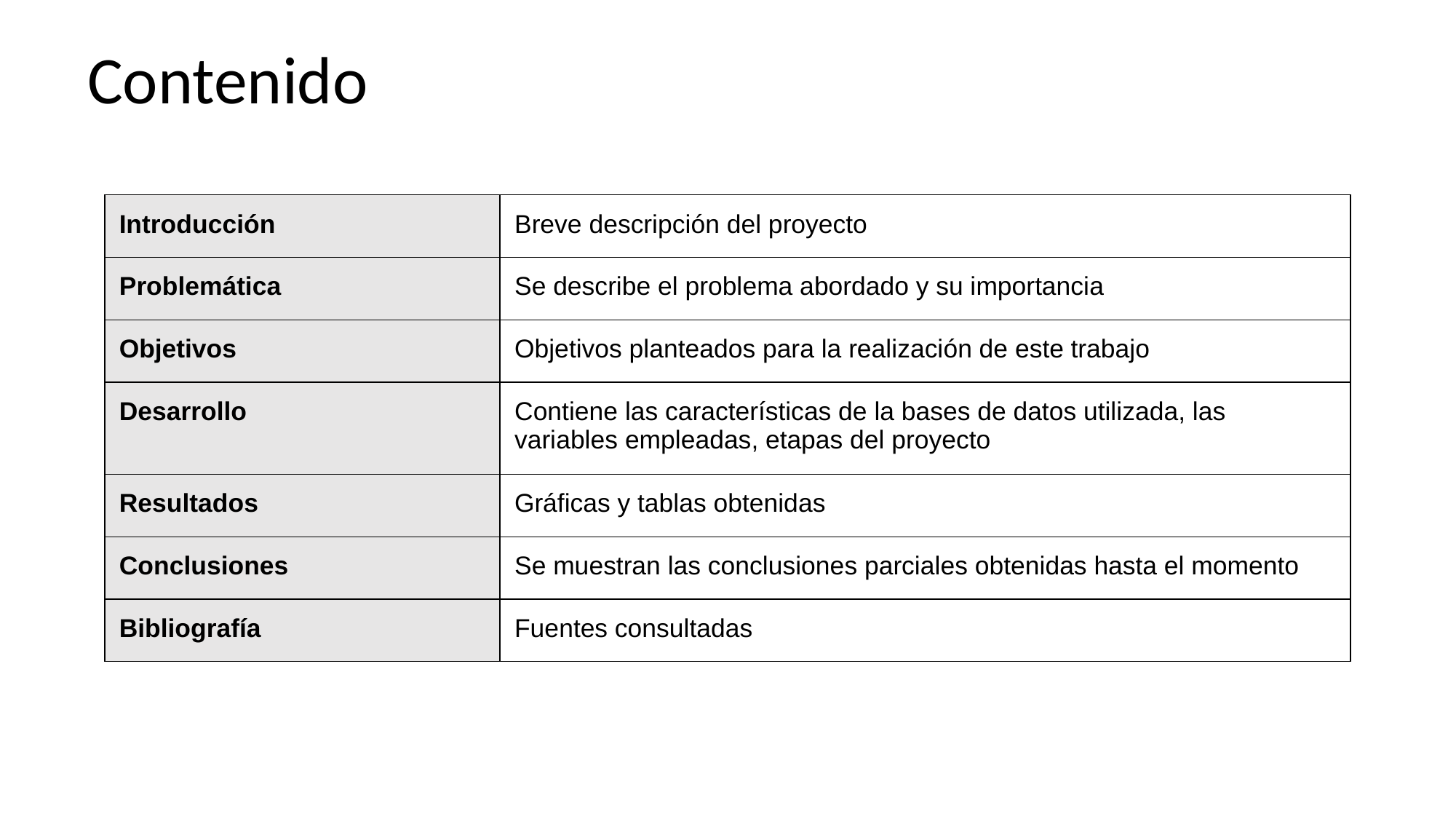

Contenido
| Introducción | Breve descripción del proyecto |
| --- | --- |
| Problemática | Se describe el problema abordado y su importancia |
| Objetivos | Objetivos planteados para la realización de este trabajo |
| Desarrollo | Contiene las características de la bases de datos utilizada, las variables empleadas, etapas del proyecto |
| Resultados | Gráficas y tablas obtenidas |
| Conclusiones | Se muestran las conclusiones parciales obtenidas hasta el momento |
| Bibliografía | Fuentes consultadas |